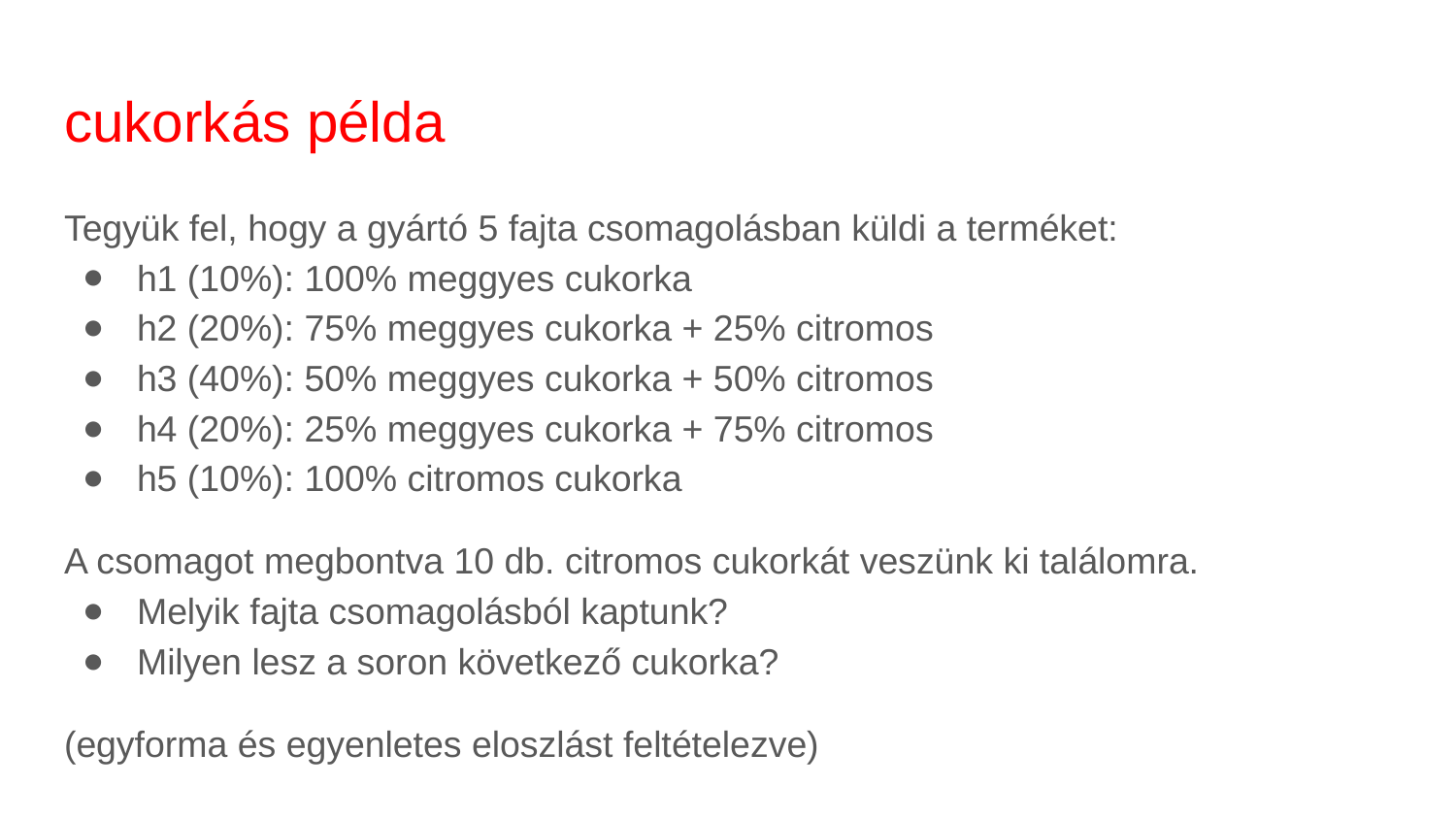

# cukorkás példa
Tegyük fel, hogy a gyártó 5 fajta csomagolásban küldi a terméket:
h1 (10%): 100% meggyes cukorka
h2 (20%): 75% meggyes cukorka + 25% citromos
h3 (40%): 50% meggyes cukorka + 50% citromos
h4 (20%): 25% meggyes cukorka + 75% citromos
h5 (10%): 100% citromos cukorka
A csomagot megbontva 10 db. citromos cukorkát veszünk ki találomra.
Melyik fajta csomagolásból kaptunk?
Milyen lesz a soron következő cukorka?
(egyforma és egyenletes eloszlást feltételezve)